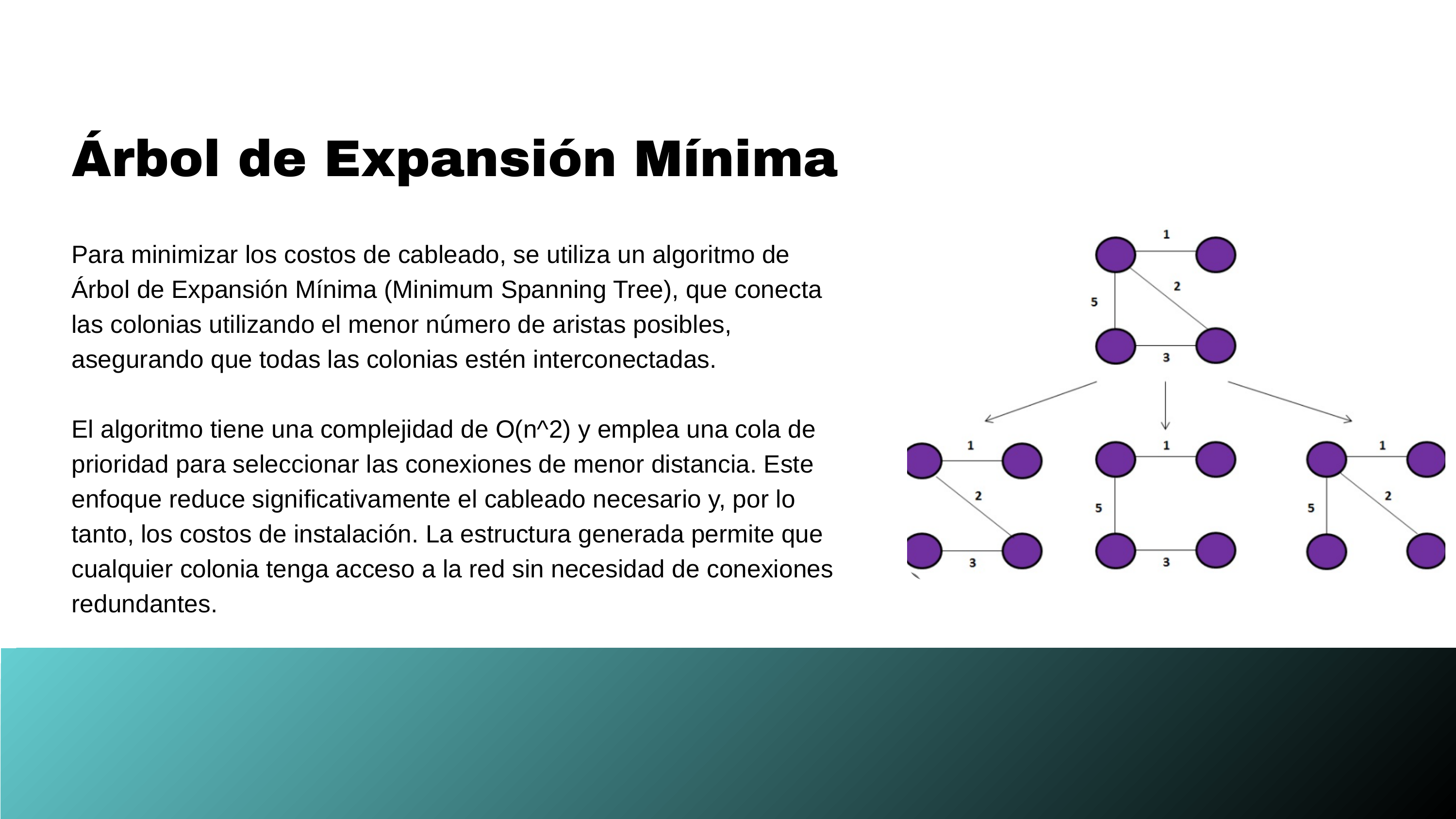

Árbol de Expansión Mínima

Para minimizar los costos de cableado, se utiliza un algoritmo de Árbol de Expansión Mínima (Minimum Spanning Tree), que conecta las colonias utilizando el menor número de aristas posibles, asegurando que todas las colonias estén interconectadas.

El algoritmo tiene una complejidad de O(n^2) y emplea una cola de prioridad para seleccionar las conexiones de menor distancia. Este enfoque reduce significativamente el cableado necesario y, por lo tanto, los costos de instalación. La estructura generada permite que cualquier colonia tenga acceso a la red sin necesidad de conexiones redundantes.